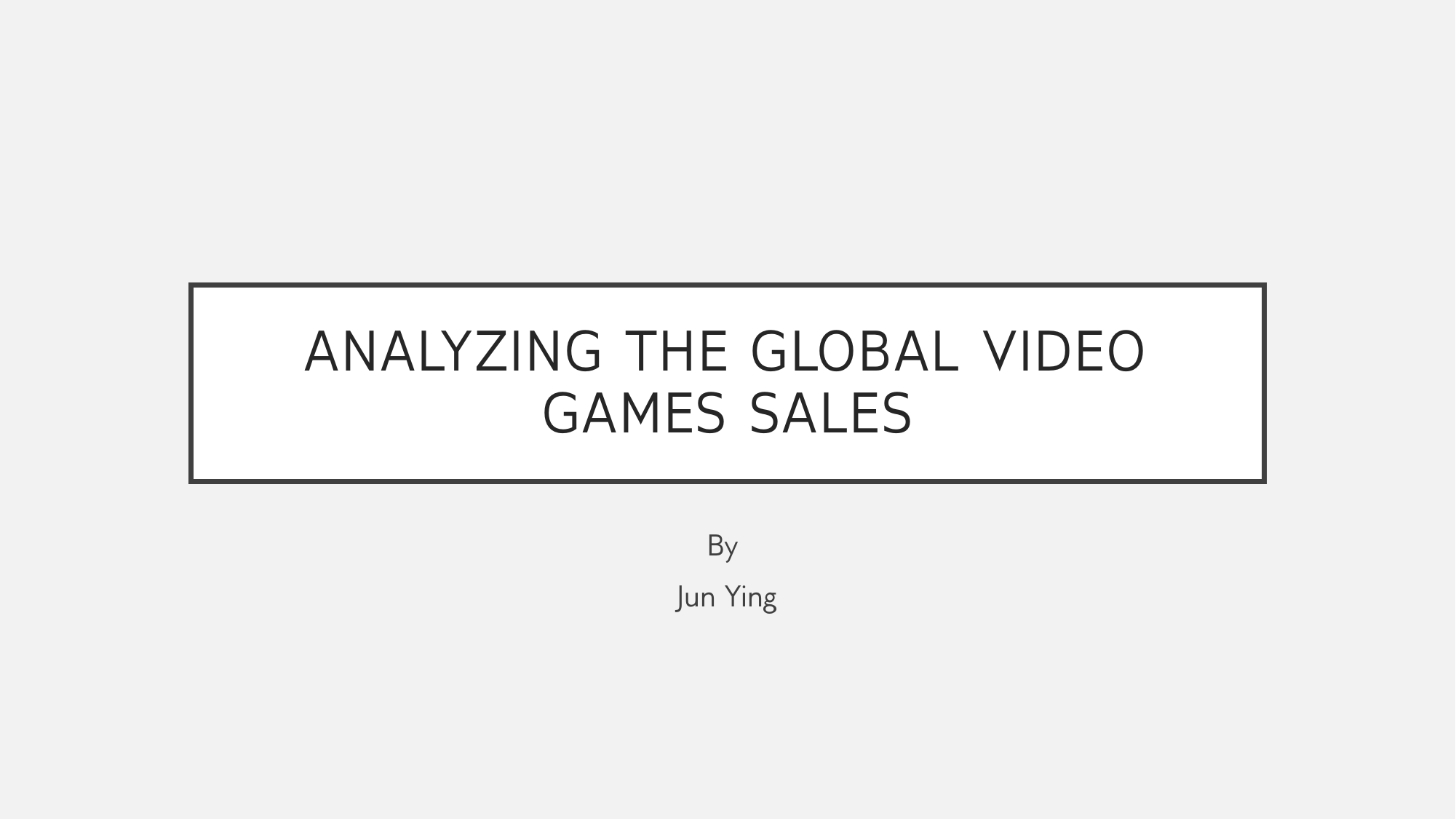

# Analyzing the Global Video Games Sales
By
Jun Ying